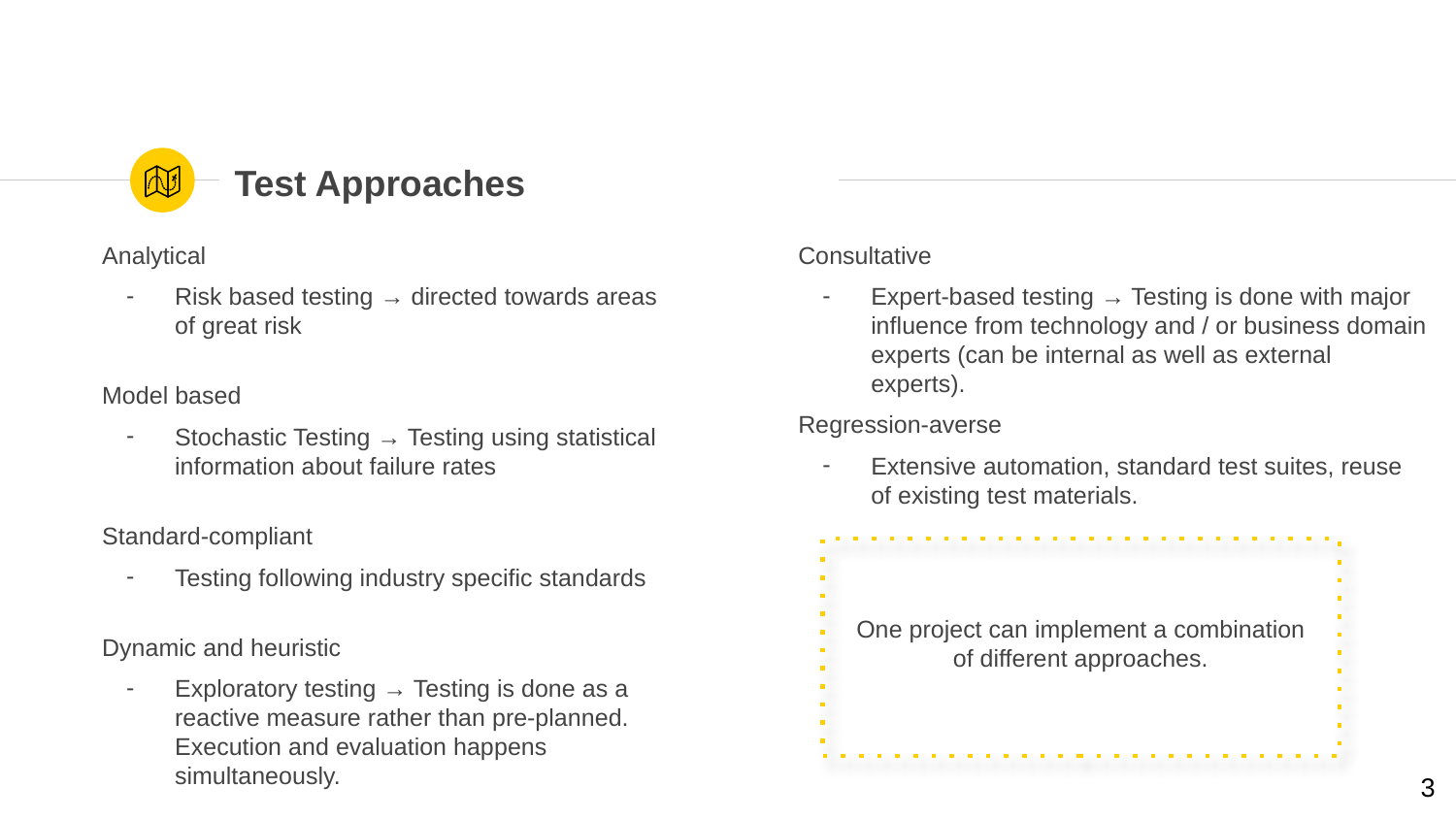

# Test Approaches

Analytical
Risk based testing → directed towards areas of great risk
Model based
Stochastic Testing → Testing using statistical information about failure rates
Standard-compliant
Testing following industry specific standards
Dynamic and heuristic
Exploratory testing → Testing is done as a reactive measure rather than pre-planned. Execution and evaluation happens simultaneously.

Consultative
Expert-based testing → Testing is done with major influence from technology and / or business domain experts (can be internal as well as external experts).
Regression-averse
Extensive automation, standard test suites, reuse of existing test materials.

One project can implement a combination of different approaches.
3